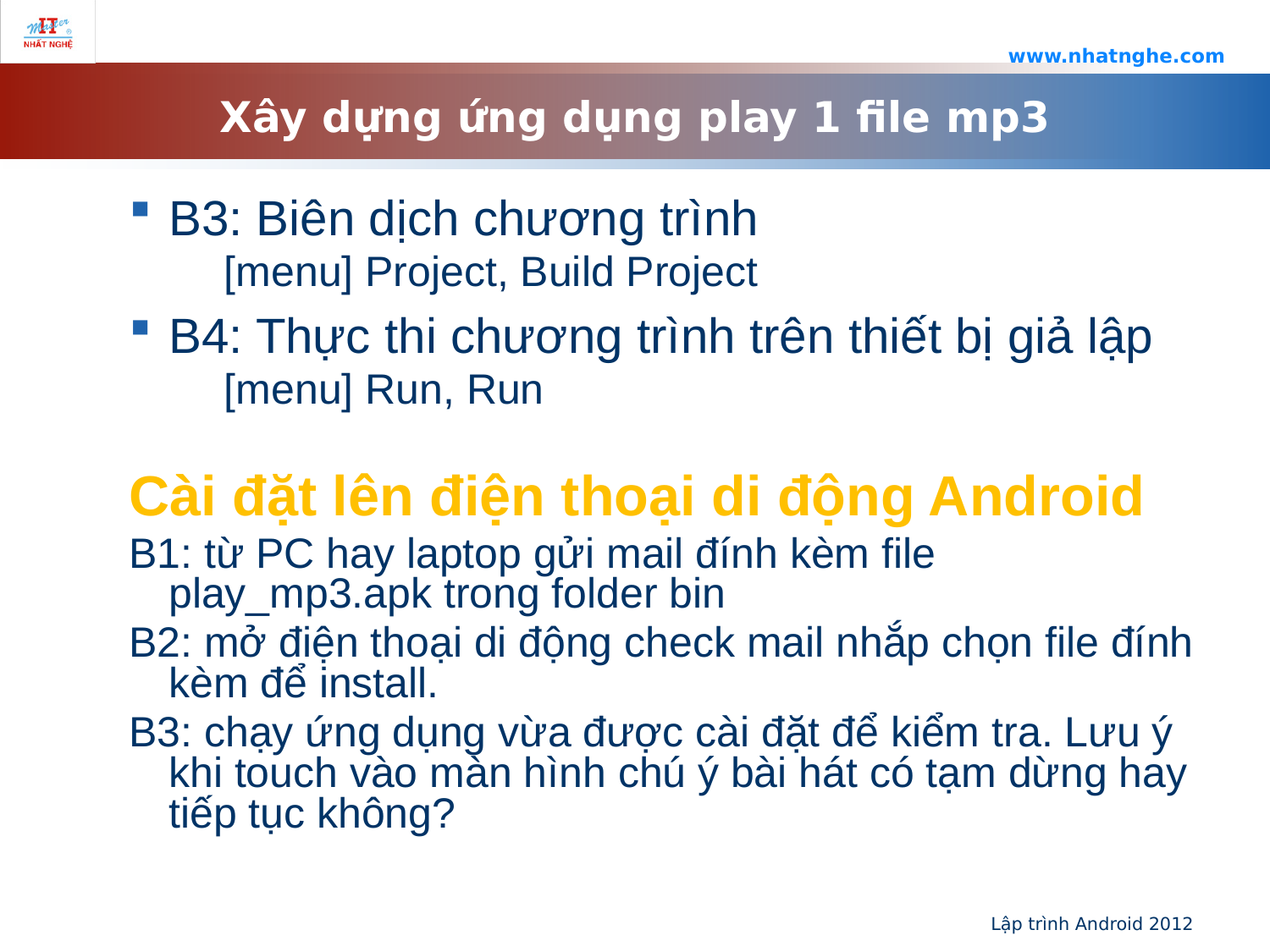

www.nhatnghe.com
# Xây dựng ứng dụng play 1 file mp3
B3: Biên dịch chương trình
	[menu] Project, Build Project
B4: Thực thi chương trình trên thiết bị giả lập
	[menu] Run, Run

Cài đặt lên điện thoại di động Android
B1: từ PC hay laptop gửi mail đính kèm file play_mp3.apk trong folder bin
B2: mở điện thoại di động check mail nhắp chọn file đính kèm để install.
B3: chạy ứng dụng vừa được cài đặt để kiểm tra. Lưu ý khi touch vào màn hình chú ý bài hát có tạm dừng hay tiếp tục không?
Lập trình Android 2012